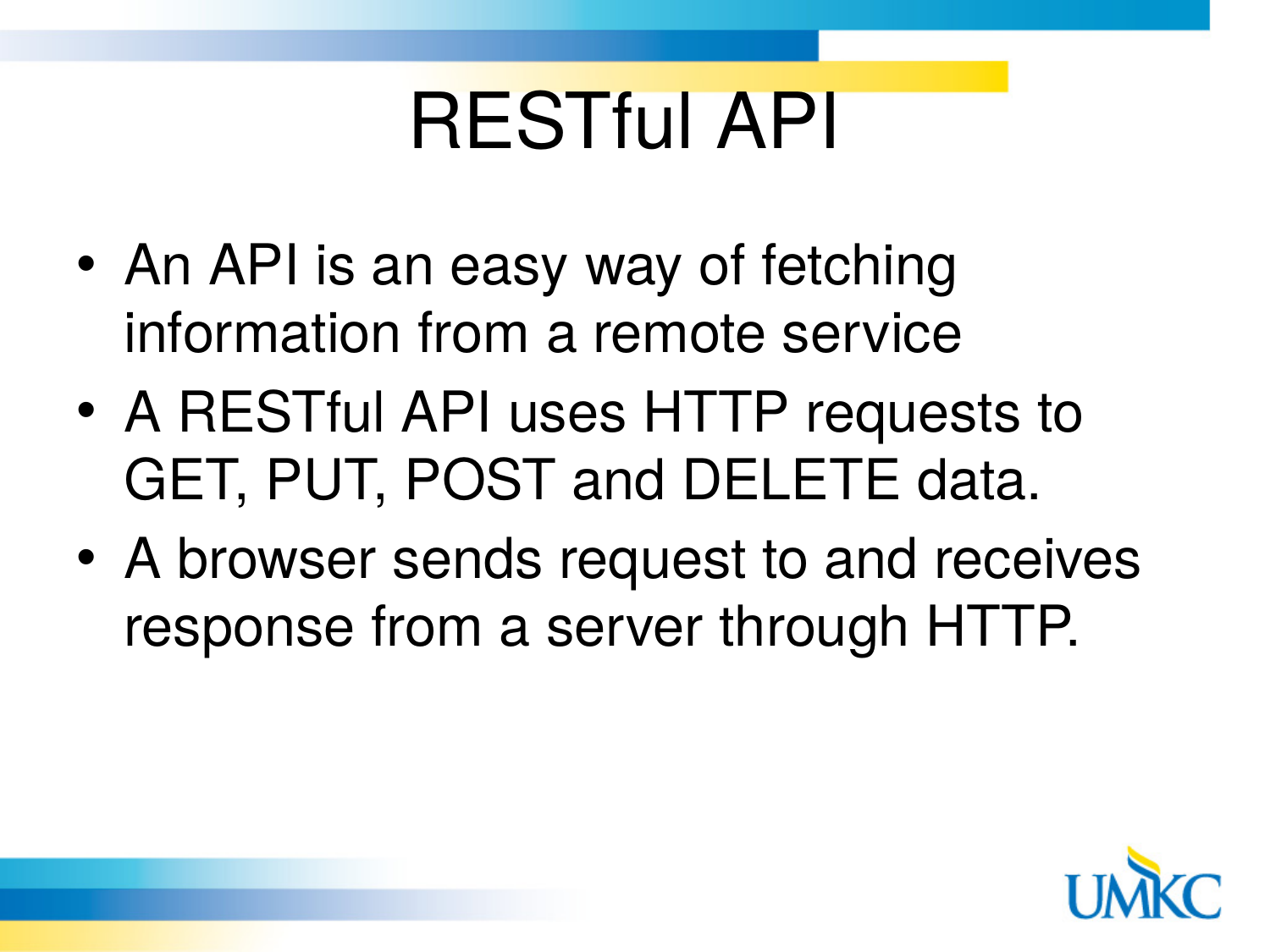

# RESTful API
An API is an easy way of fetching information from a remote service
A RESTful API uses HTTP requests to GET, PUT, POST and DELETE data.
A browser sends request to and receives response from a server through HTTP.